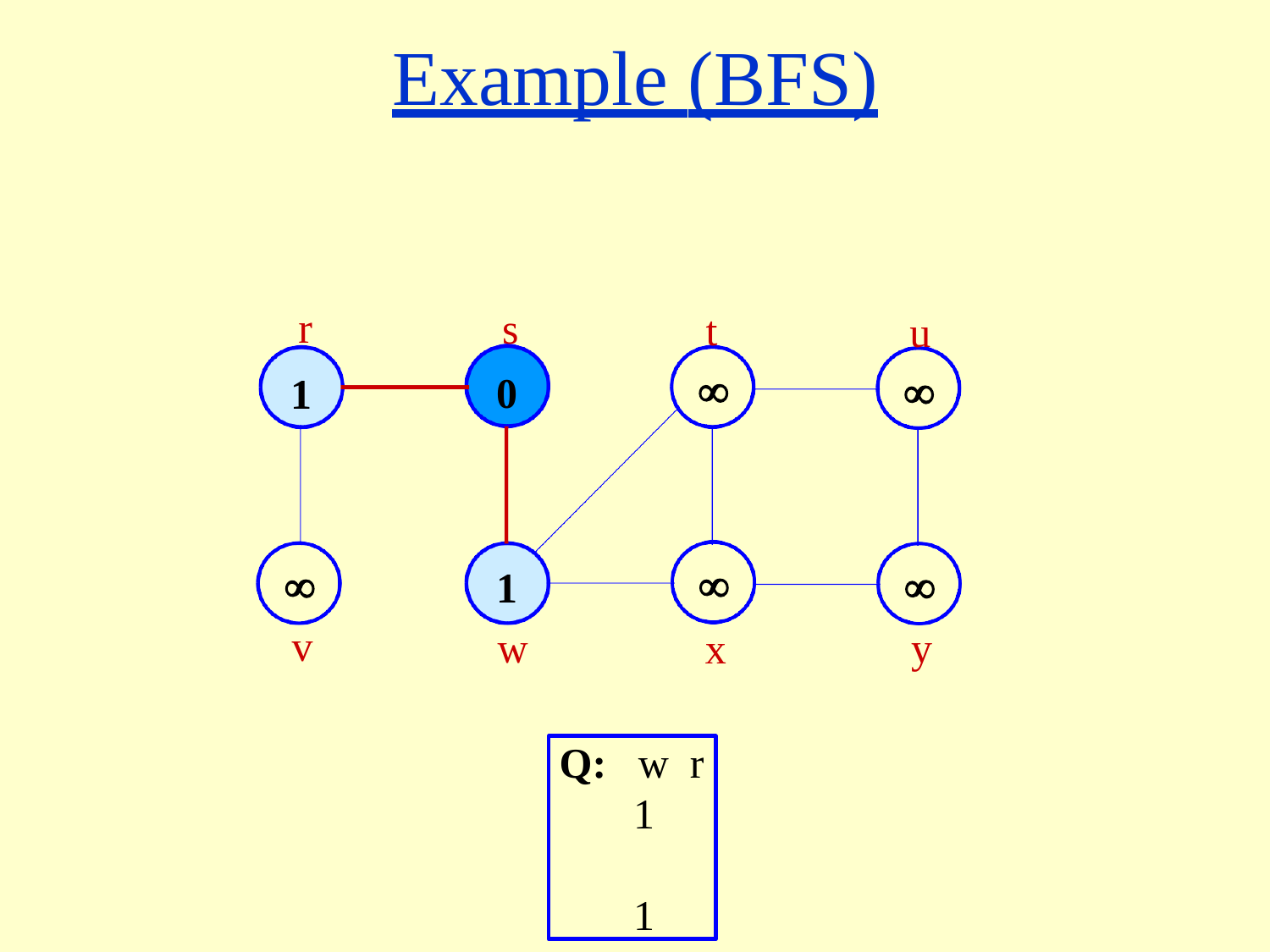

# Example (BFS)
r
1
s
0
t
∞
u
∞

∞
x
∞
v
∞
y
1
w
Q:	w	r
1	1